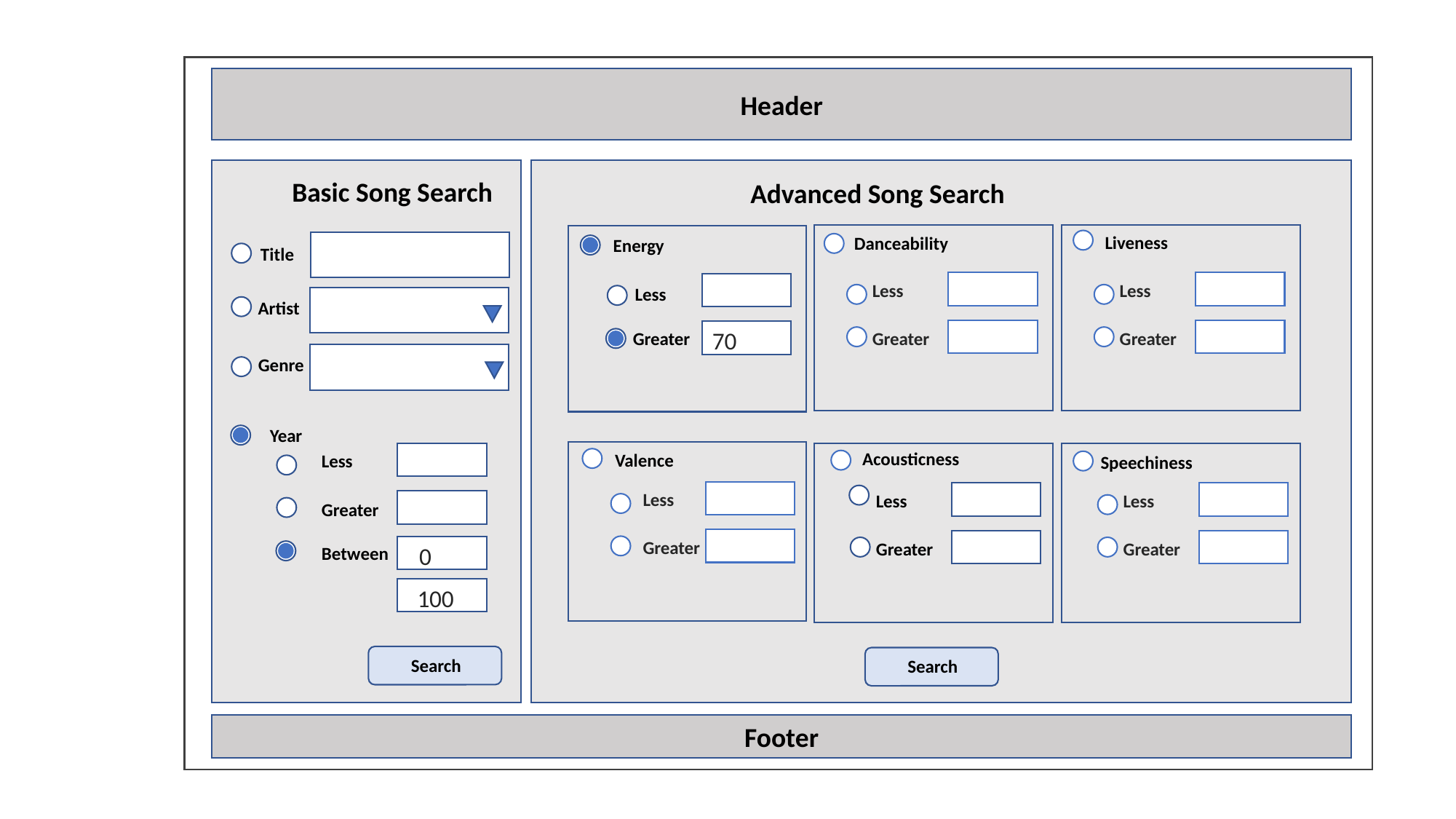

Header

Basic Song Search
Advanced Song Search

Liveness

Danceability
Energy

Title

Less
Less
Less

Artist

70

Greater
Greater
Greater

Genre

Year

Acousticness

Valence
Less
Speechiness

Less
Less
Less

Greater

Greater
Greater
Greater
0

Between

100

Search

Search
Footer